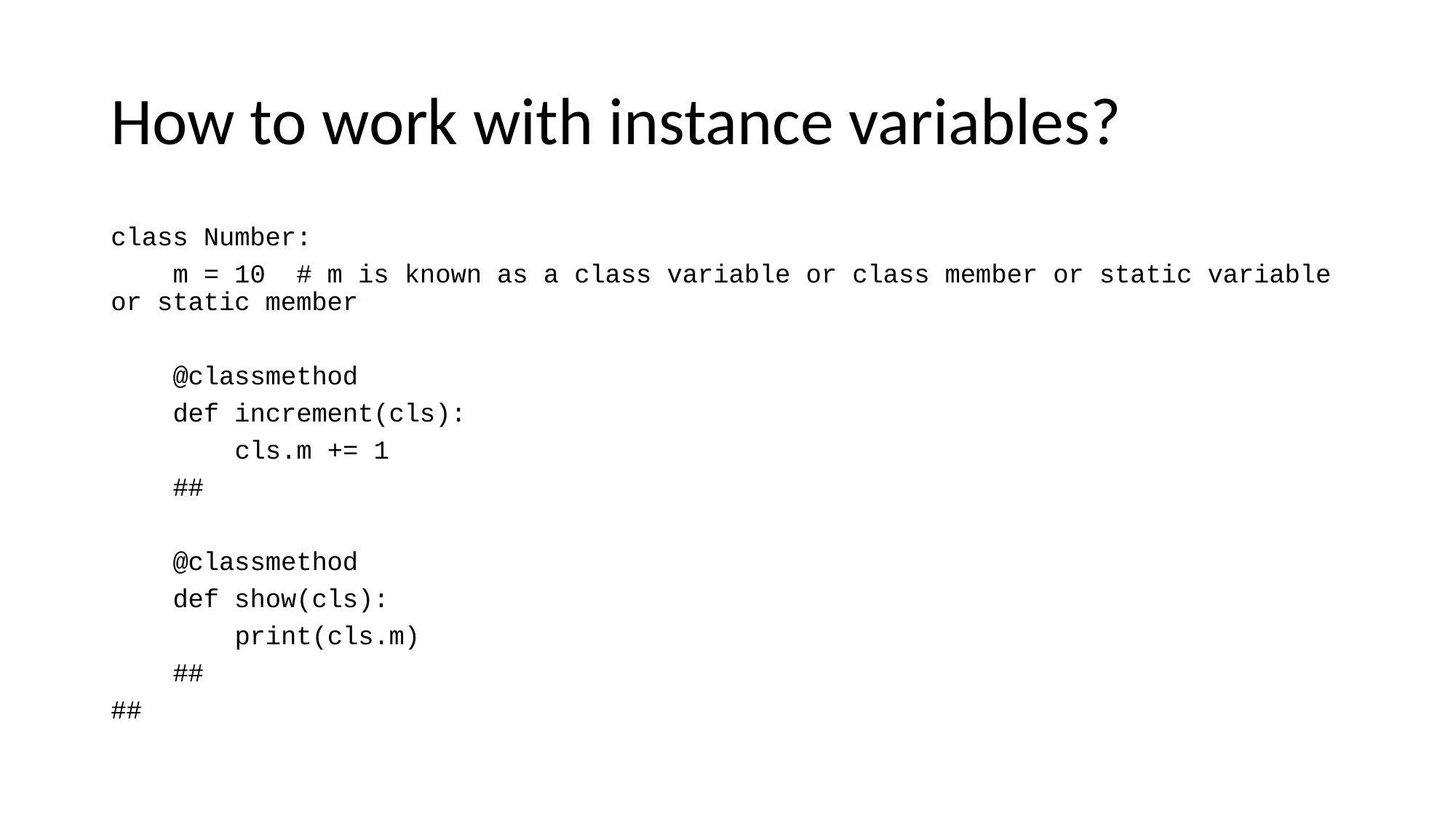

# How to work with instance variables?
class Number:
    m = 10  # m is known as a class variable or class member or static variable or static member

    @classmethod
    def increment(cls):
        cls.m += 1
    ##

    @classmethod
    def show(cls):
        print(cls.m)
    ##
##